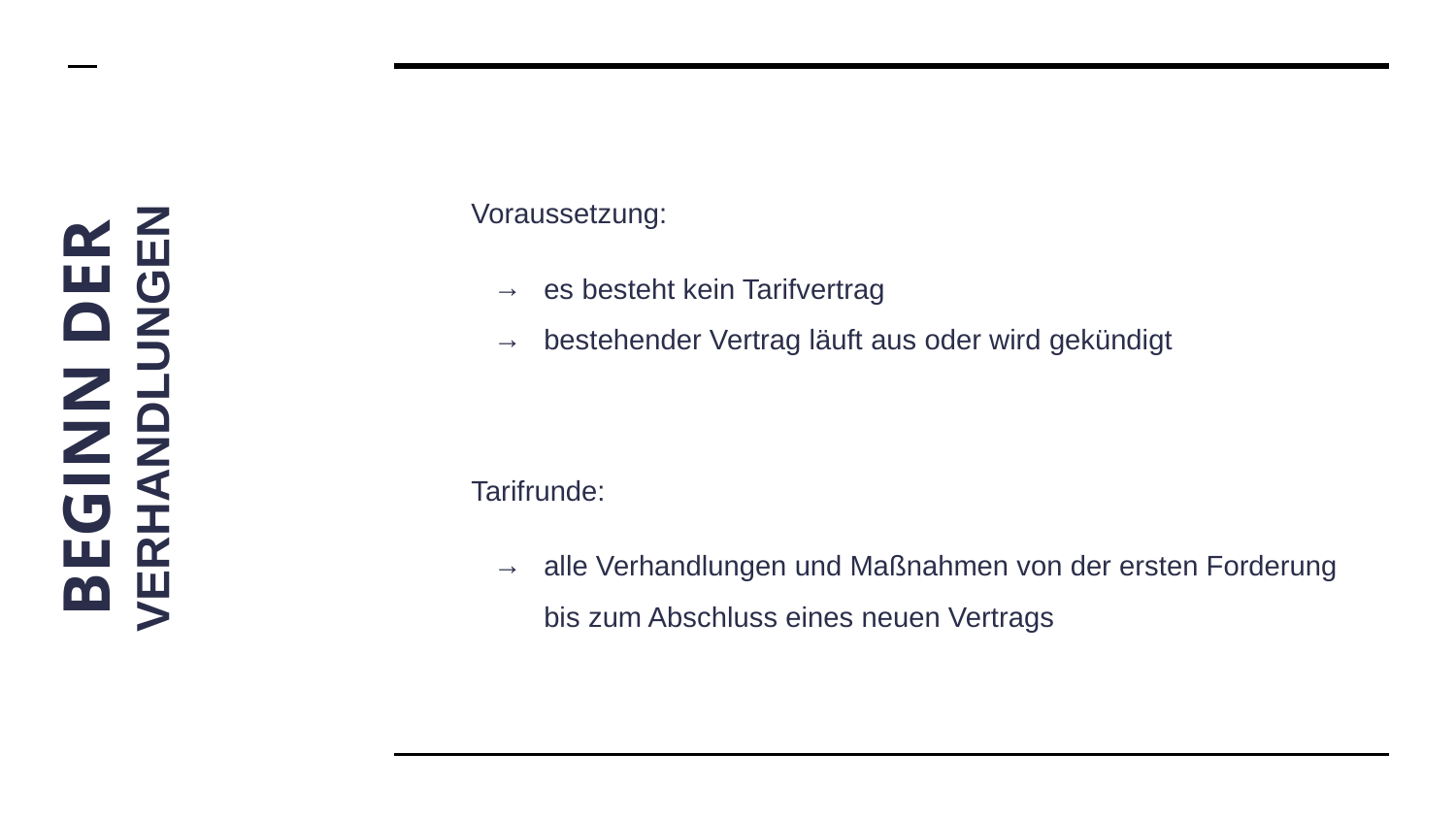

Voraussetzung:
es besteht kein Tarifvertrag
bestehender Vertrag läuft aus oder wird gekündigt

Tarifrunde:
alle Verhandlungen und Maßnahmen von der ersten Forderung bis zum Abschluss eines neuen Vertrags
# BEGINN DER
VERHANDLUNGEN